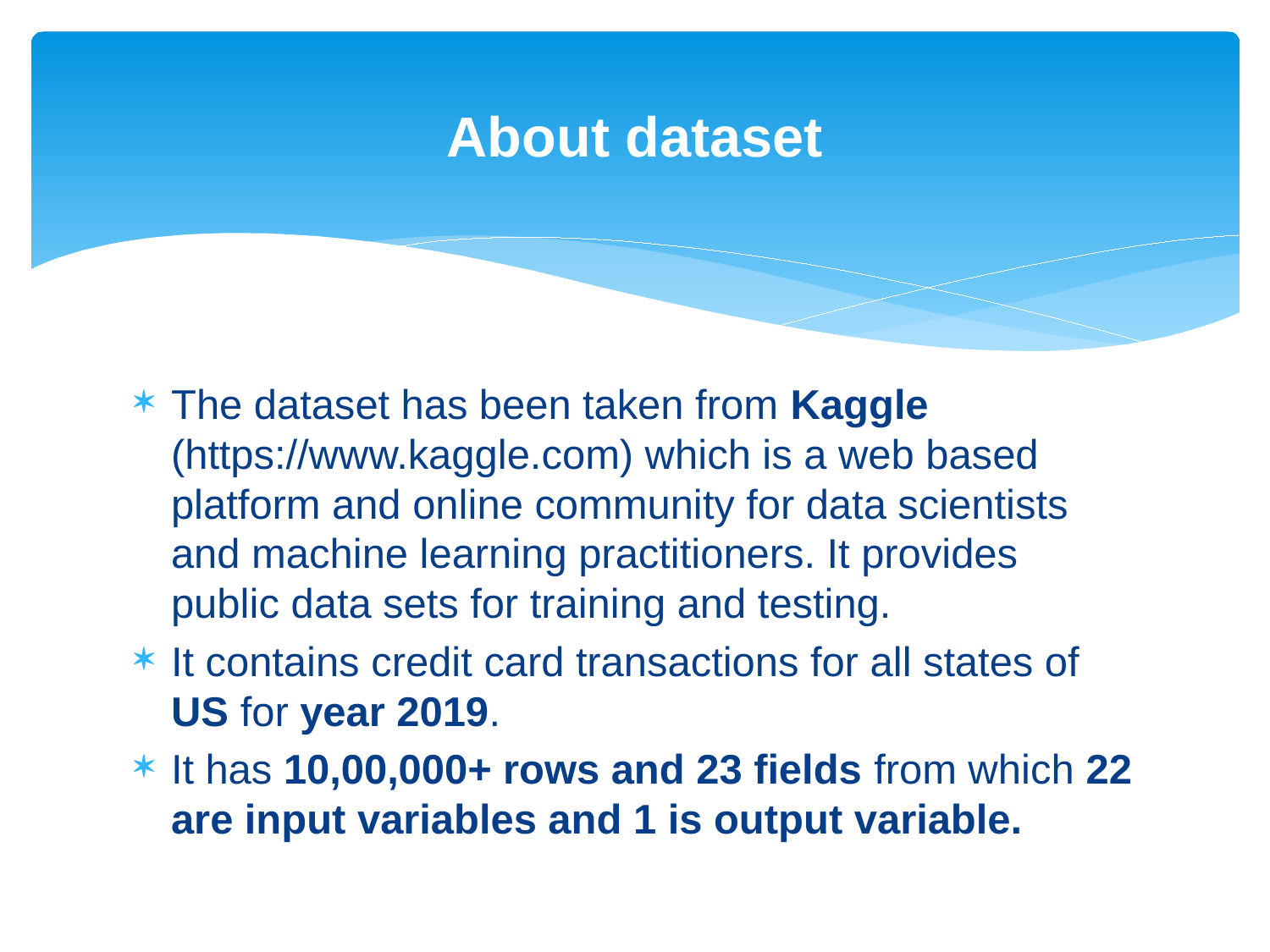

# About dataset
The dataset has been taken from Kaggle (https://www.kaggle.com) which is a web based platform and online community for data scientists and machine learning practitioners. It provides public data sets for training and testing.
It contains credit card transactions for all states of US for year 2019.
It has 10,00,000+ rows and 23 fields from which 22 are input variables and 1 is output variable.